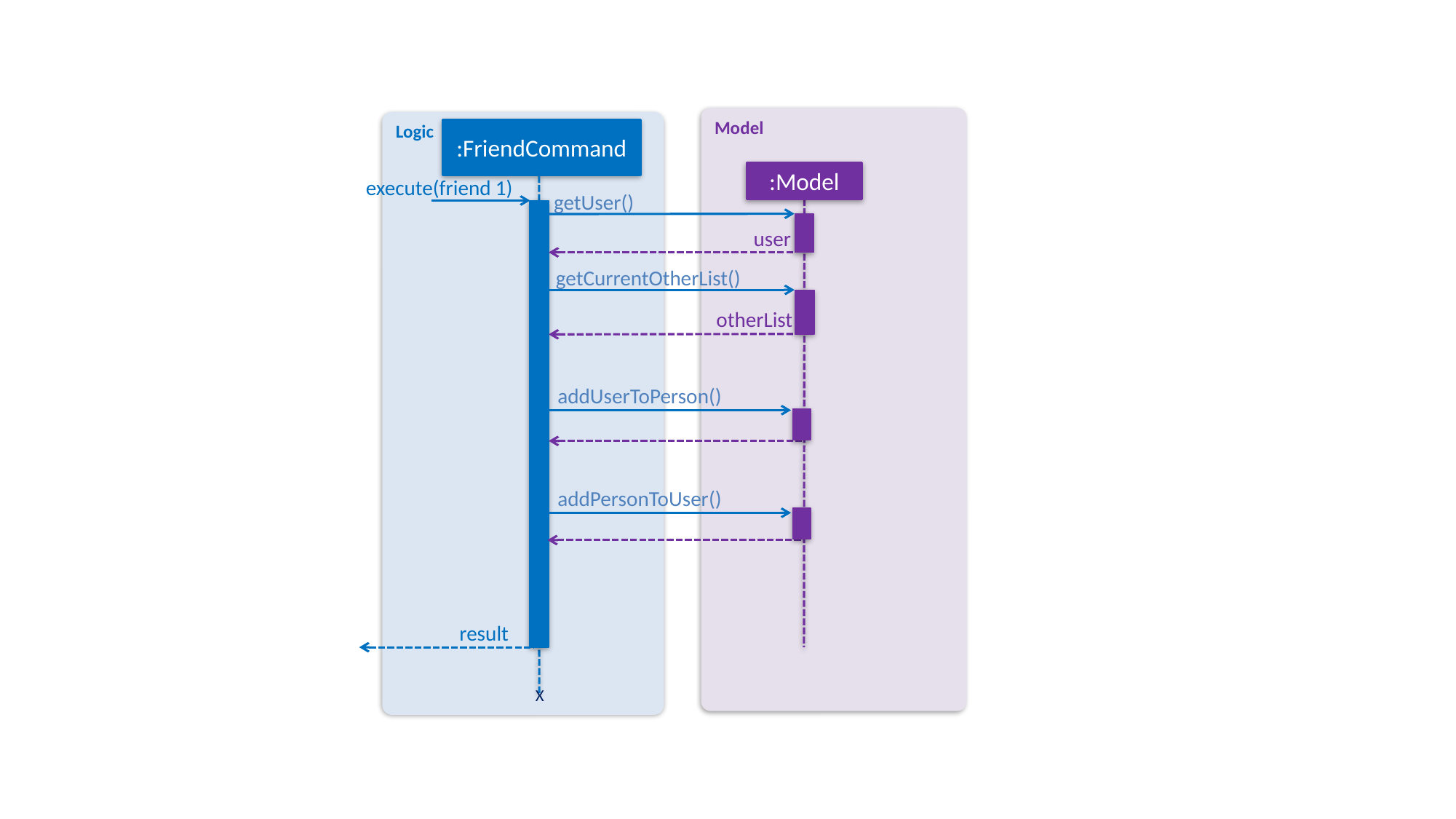

Model
Logic
:FriendCommand
:Model
execute(friend 1)
getUser()

user
getCurrentOtherList()

otherList
addUserToPerson()

addPersonToUser()

result
X